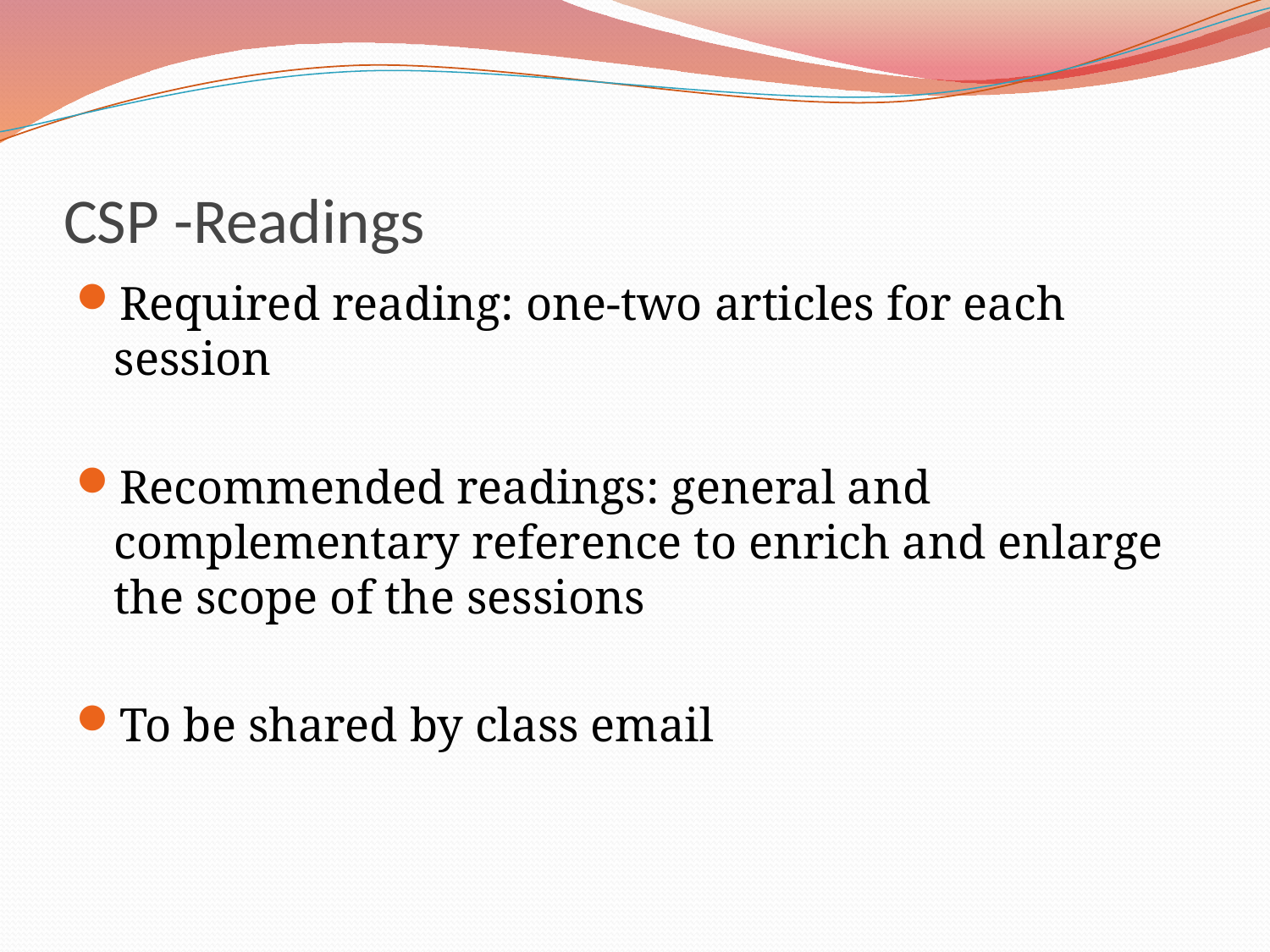

# CSP -Readings
Required reading: one-two articles for each session

Recommended readings: general and complementary reference to enrich and enlarge the scope of the sessions

To be shared by class email